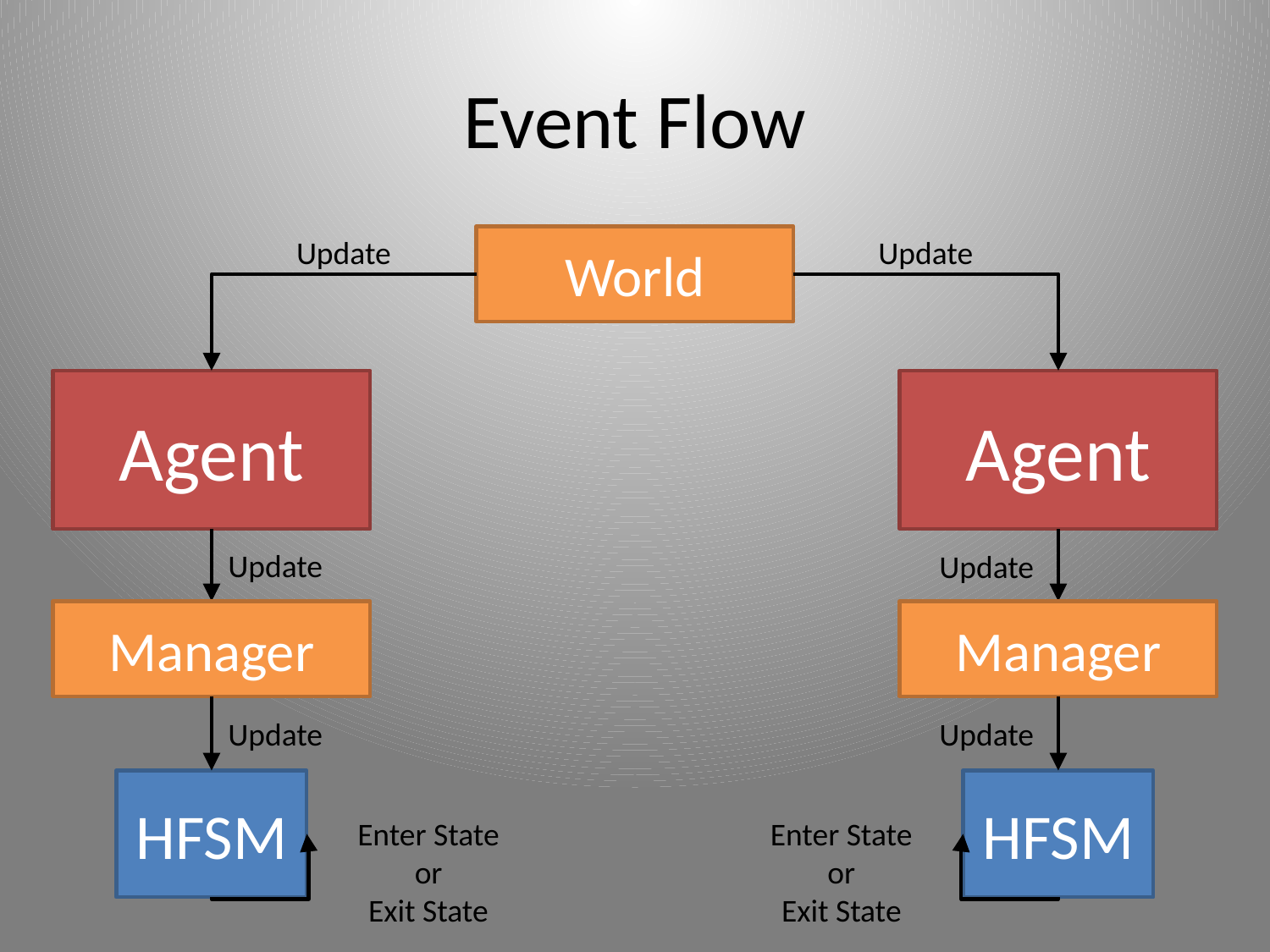

# Event Flow
Update
World
Update
Agent
Agent
Update
Update
Manager
Manager
Update
Update
HFSM
HFSM
Enter State
or
Exit State
Enter State
or
Exit State